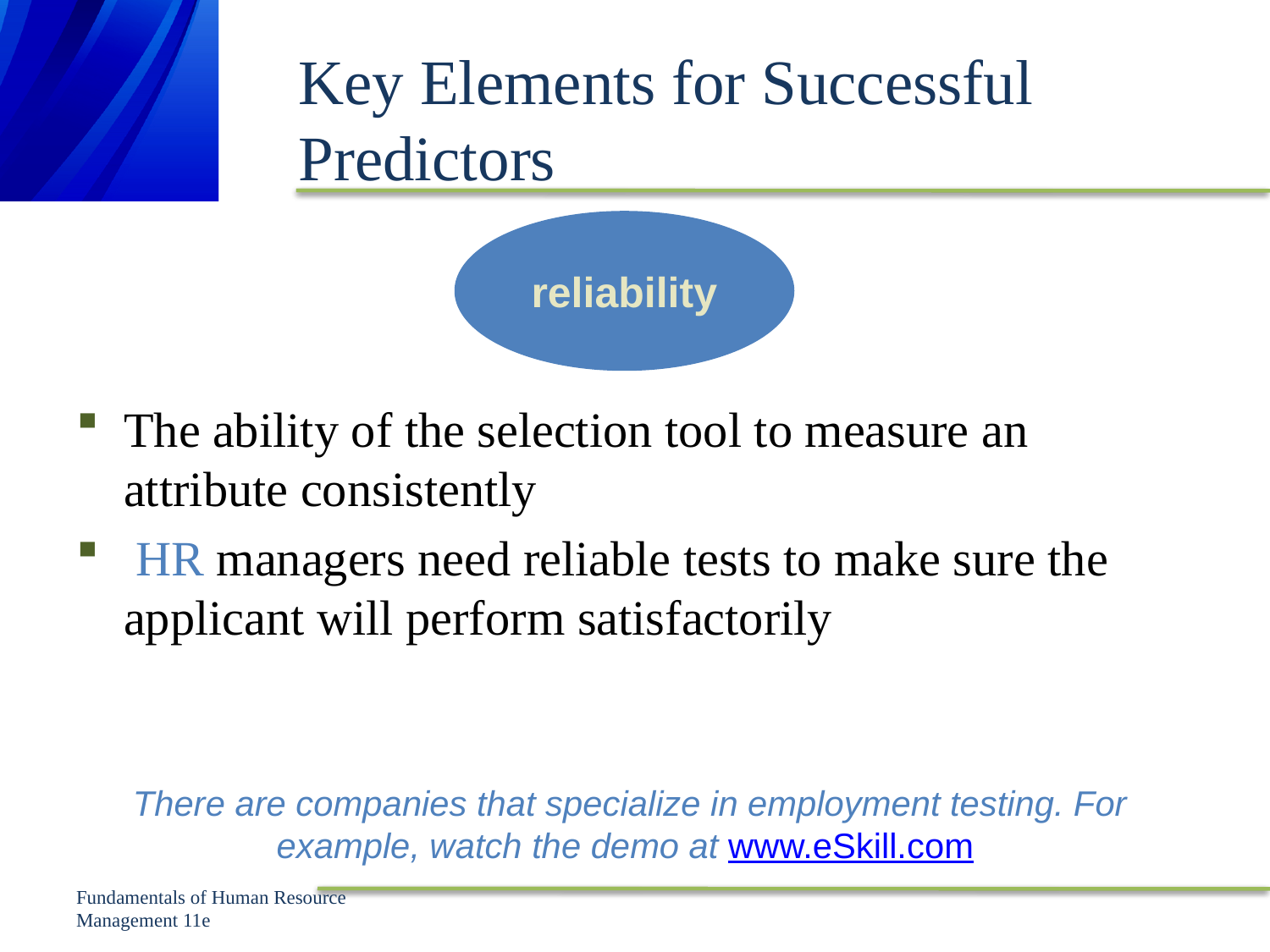

# Key Elements for Successful Predictors
reliability

The ability of the selection tool to measure an attribute consistently
 HR managers need reliable tests to make sure the applicant will perform satisfactorily

There are companies that specialize in employment testing. For example, watch the demo at www.eSkill.com

Fundamentals of Human Resource Management 11e